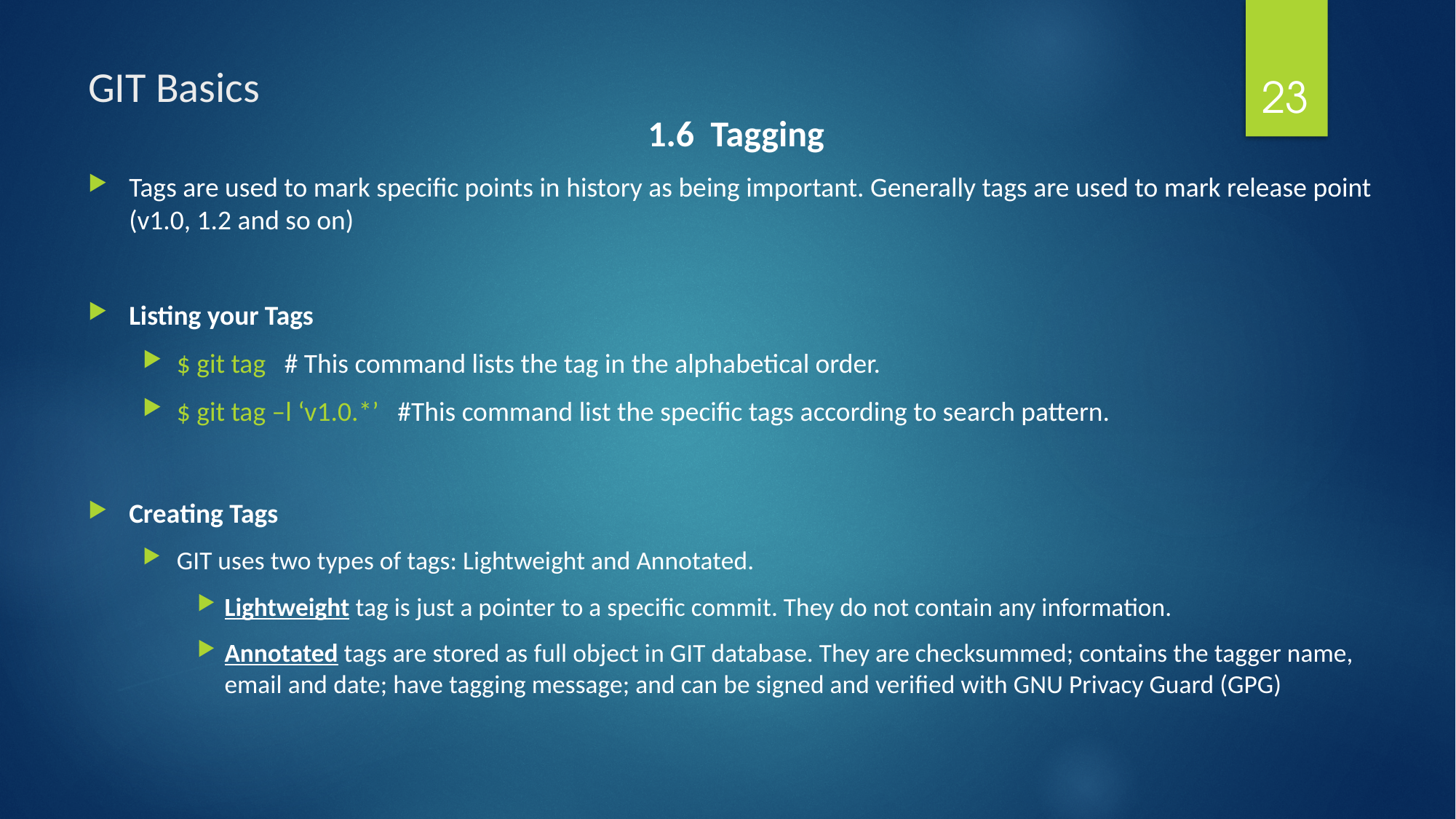

23
# GIT Basics
1.6  Tagging
Tags are used to mark specific points in history as being important. Generally tags are used to mark release point (v1.0, 1.2 and so on)

Listing your Tags
$ git tag   # This command lists the tag in the alphabetical order.
$ git tag –l ‘v1.0.*’   #This command list the specific tags according to search pattern.

Creating Tags
GIT uses two types of tags: Lightweight and Annotated.
Lightweight tag is just a pointer to a specific commit. They do not contain any information.
Annotated tags are stored as full object in GIT database. They are checksummed; contains the tagger name, email and date; have tagging message; and can be signed and verified with GNU Privacy Guard (GPG)